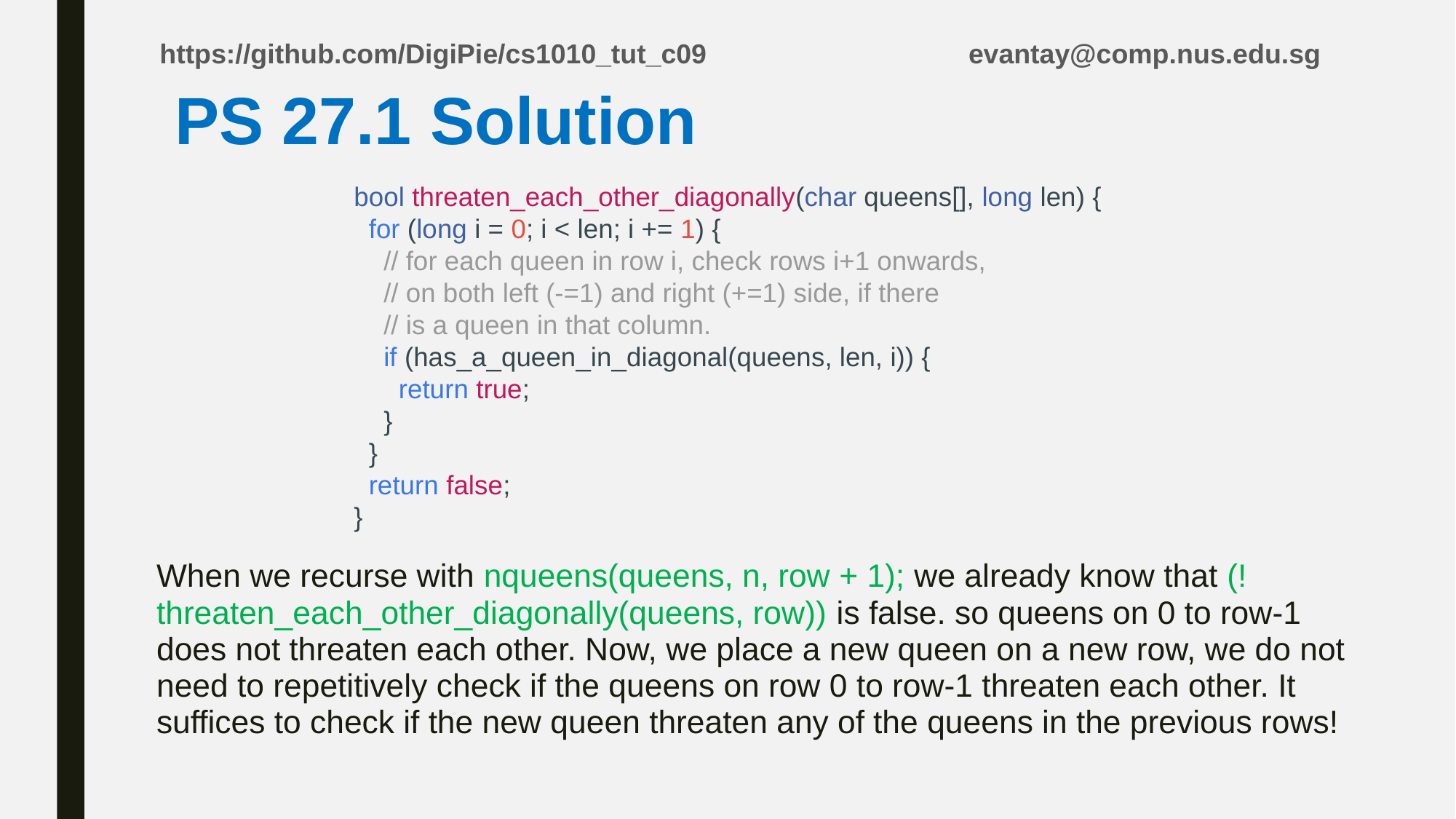

# PS 27.1 Solution

bool threaten_each_other_diagonally(char queens[], long len) {
  for (long i = 0; i < len; i += 1) {
    // for each queen in row i, check rows i+1 onwards,
    // on both left (-=1) and right (+=1) side, if there
    // is a queen in that column.
    if (has_a_queen_in_diagonal(queens, len, i)) {
      return true;
    }
  }
  return false;
}

When we recurse with nqueens(queens, n, row + 1); we already know that (!threaten_each_other_diagonally(queens, row)) is false. so queens on 0 to row-1 does not threaten each other. Now, we place a new queen on a new row, we do not need to repetitively check if the queens on row 0 to row-1 threaten each other. It suffices to check if the new queen threaten any of the queens in the previous rows!